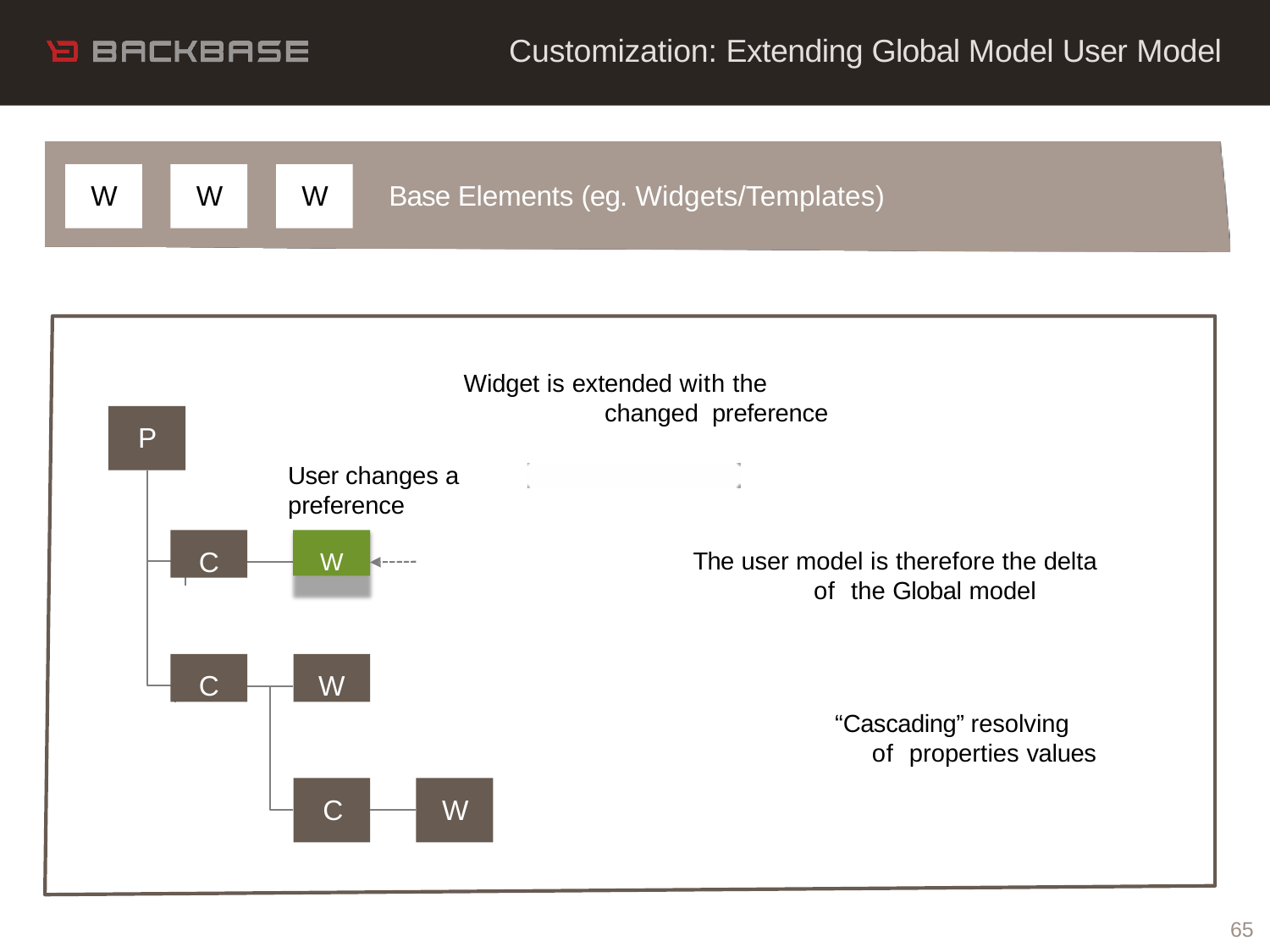

# Customization: Extending Global Model User Model

W
W
W
Base Elements (eg. Widgets/Templates)

Widget is extended with the changed  preference

P
User changes a preference

W
W
C

The user model is therefore the delta of  the Global model

C
W

“Cascading” resolving of  properties values

C
W

65